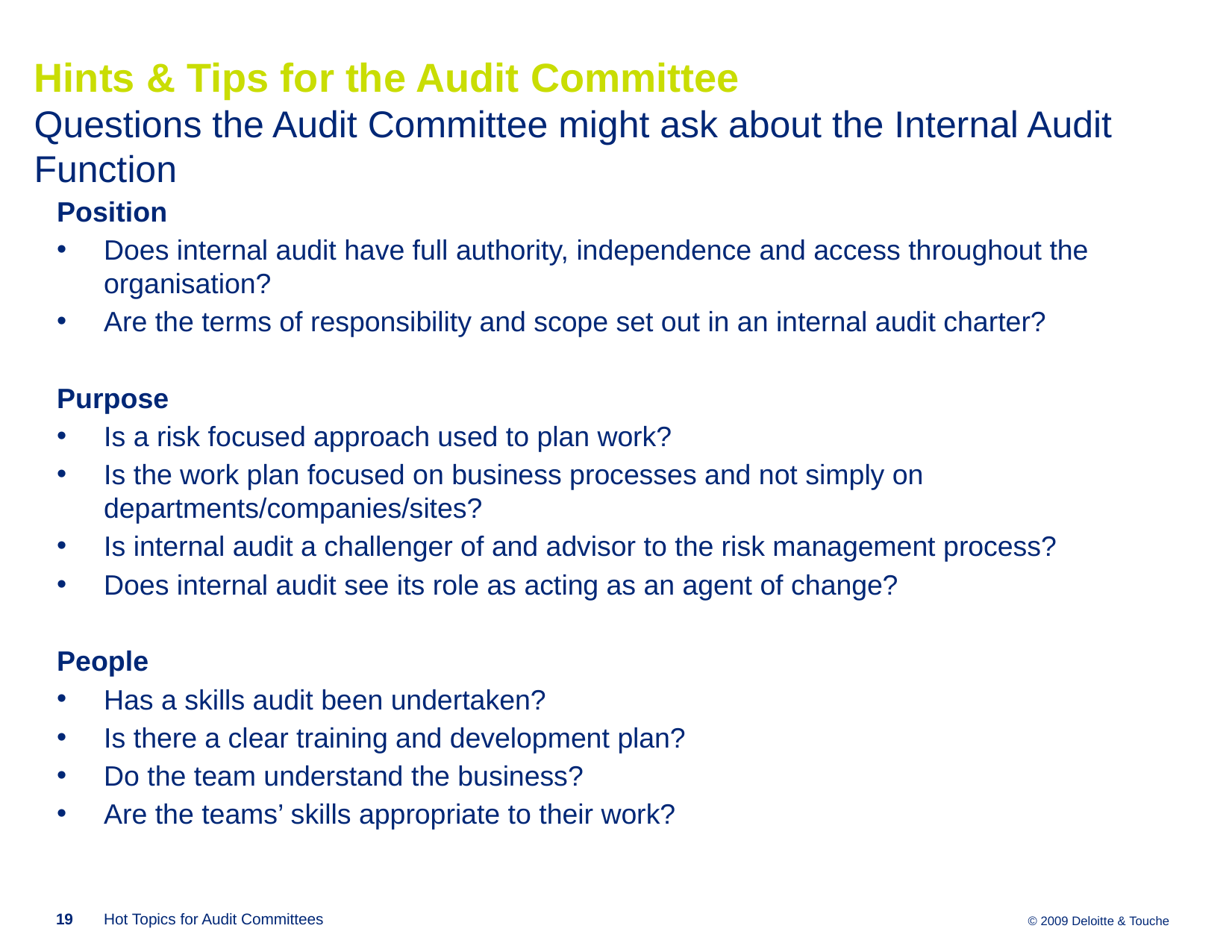

Hints & Tips for the Audit Committee
Questions the Audit Committee might ask about the Internal Audit Function
Position
Does internal audit have full authority, independence and access throughout the organisation?
Are the terms of responsibility and scope set out in an internal audit charter?

Purpose
Is a risk focused approach used to plan work?
Is the work plan focused on business processes and not simply on departments/companies/sites?
Is internal audit a challenger of and advisor to the risk management process?
Does internal audit see its role as acting as an agent of change?

People
Has a skills audit been undertaken?
Is there a clear training and development plan?
Do the team understand the business?
Are the teams’ skills appropriate to their work?
19
Hot Topics for Audit Committees